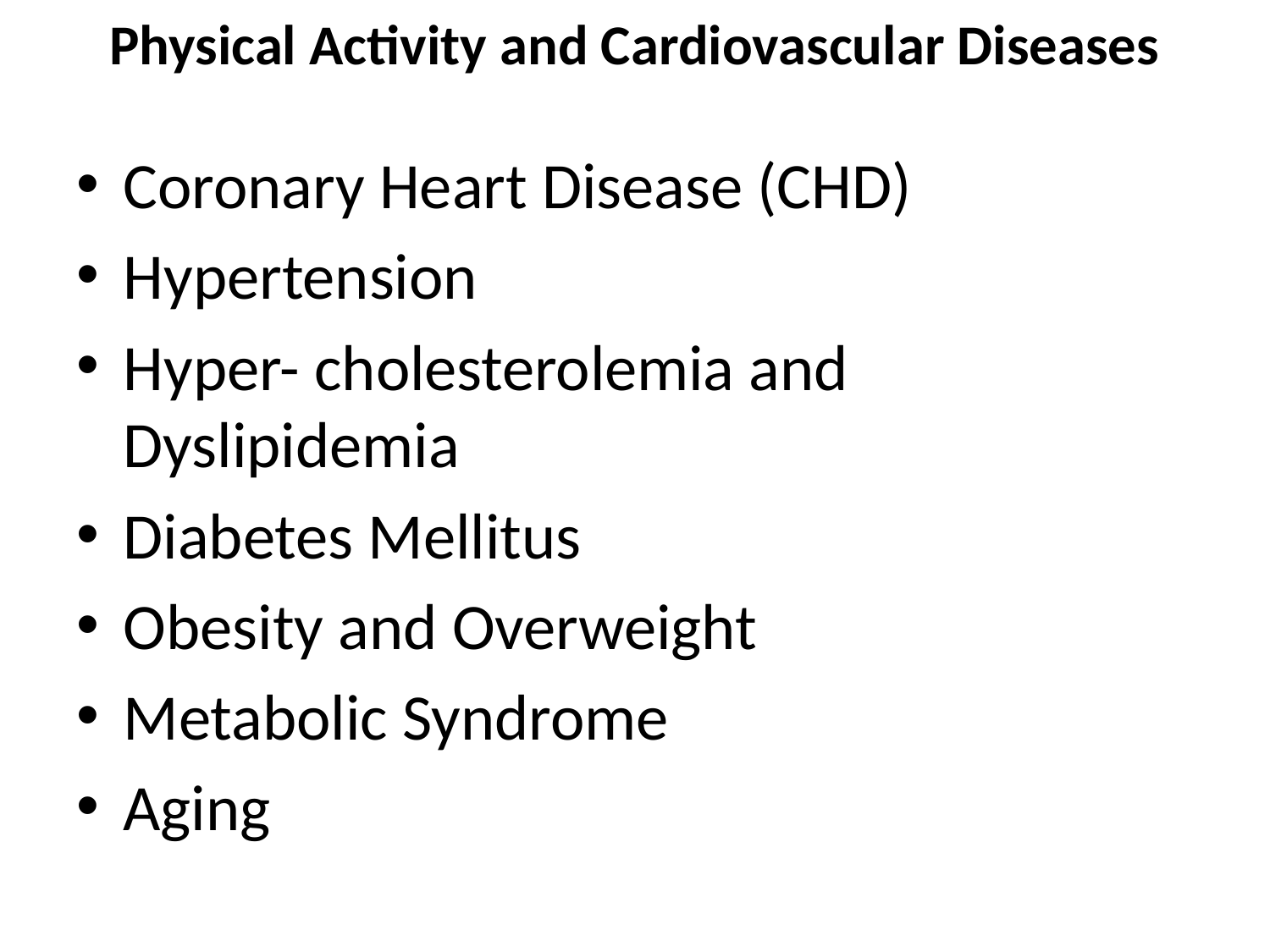

# Physical Activity and Cardiovascular Diseases
Coronary Heart Disease (CHD)
Hypertension
Hyper- cholesterolemia and Dyslipidemia
Diabetes Mellitus
Obesity and Overweight
Metabolic Syndrome
Aging